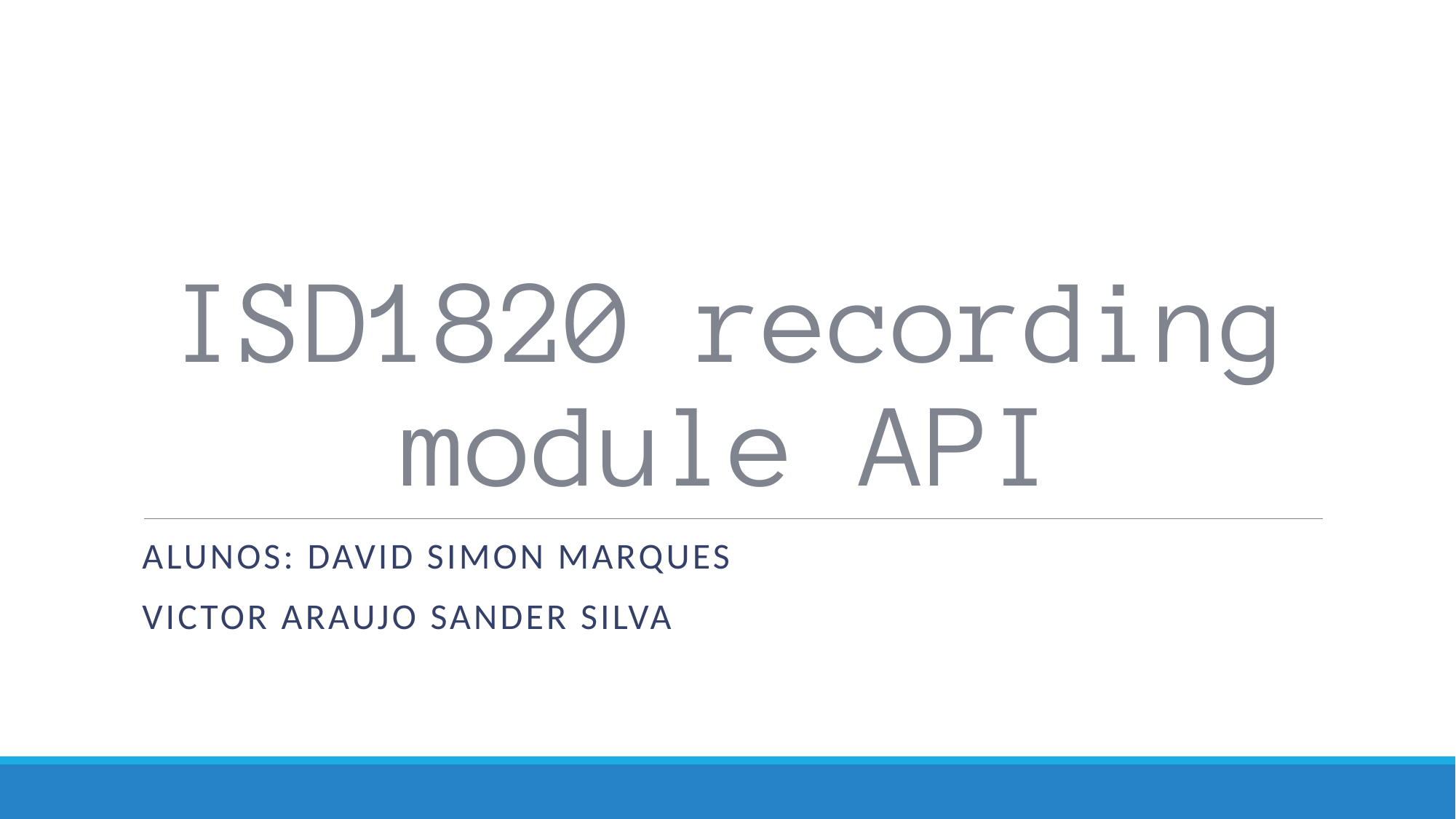

# ISD1820 recording module API
Alunos: David Simon Marques
Victor Araujo Sander Silva